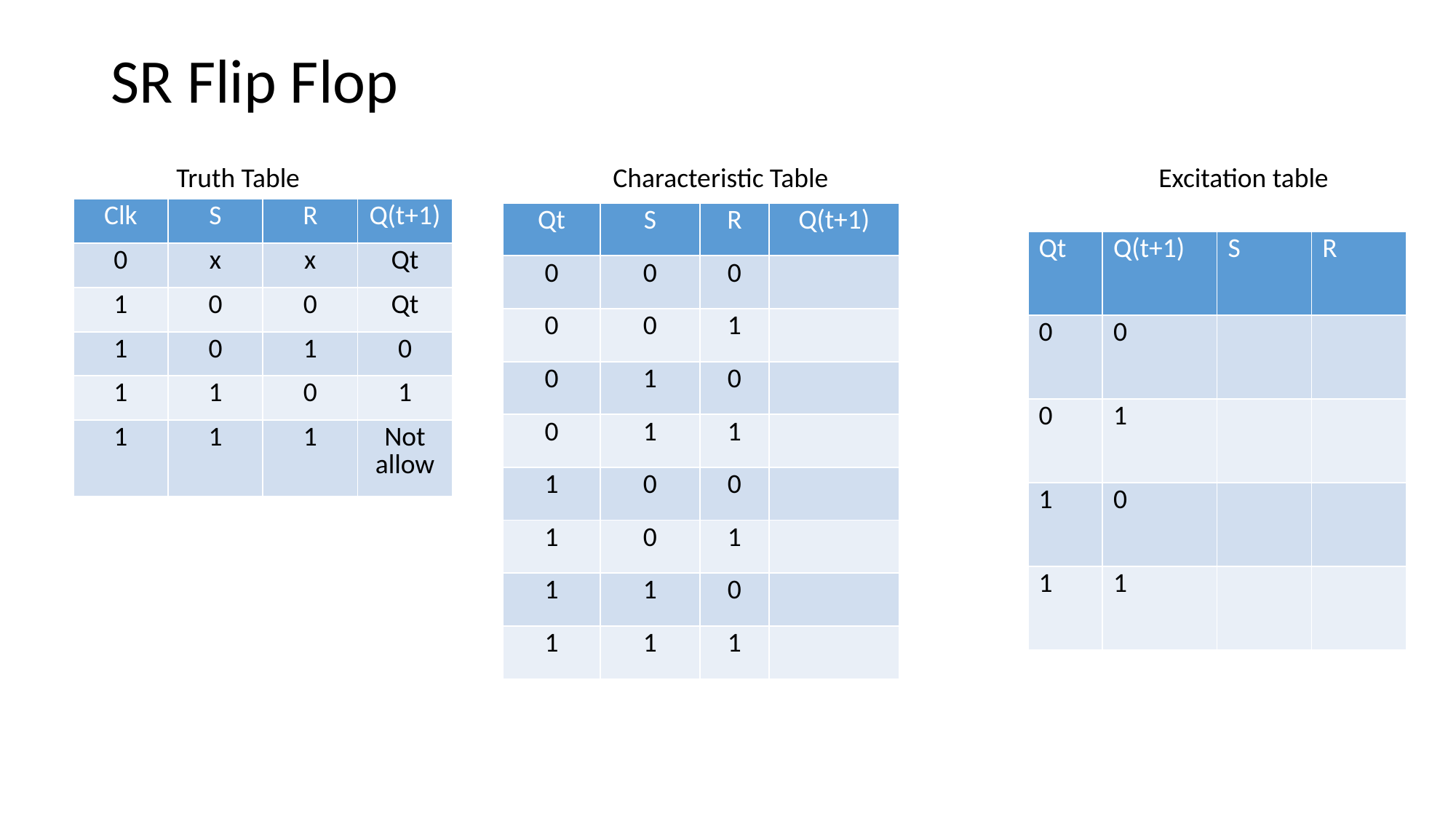

# SR Flip Flop
Truth Table 			Characteristic Table 			Excitation table
| Clk | S | R | Q(t+1) |
| --- | --- | --- | --- |
| 0 | x | x | Qt |
| 1 | 0 | 0 | Qt |
| 1 | 0 | 1 | 0 |
| 1 | 1 | 0 | 1 |
| 1 | 1 | 1 | Not allow |
| Qt | S | R | Q(t+1) |
| --- | --- | --- | --- |
| 0 | 0 | 0 |  |
| 0 | 0 | 1 |  |
| 0 | 1 | 0 |  |
| 0 | 1 | 1 |  |
| 1 | 0 | 0 |  |
| 1 | 0 | 1 |  |
| 1 | 1 | 0 |  |
| 1 | 1 | 1 |  |
| Qt | Q(t+1) | S | R |
| --- | --- | --- | --- |
| 0 | 0 |  |  |
| 0 | 1 |  |  |
| 1 | 0 |  |  |
| 1 | 1 |  |  |